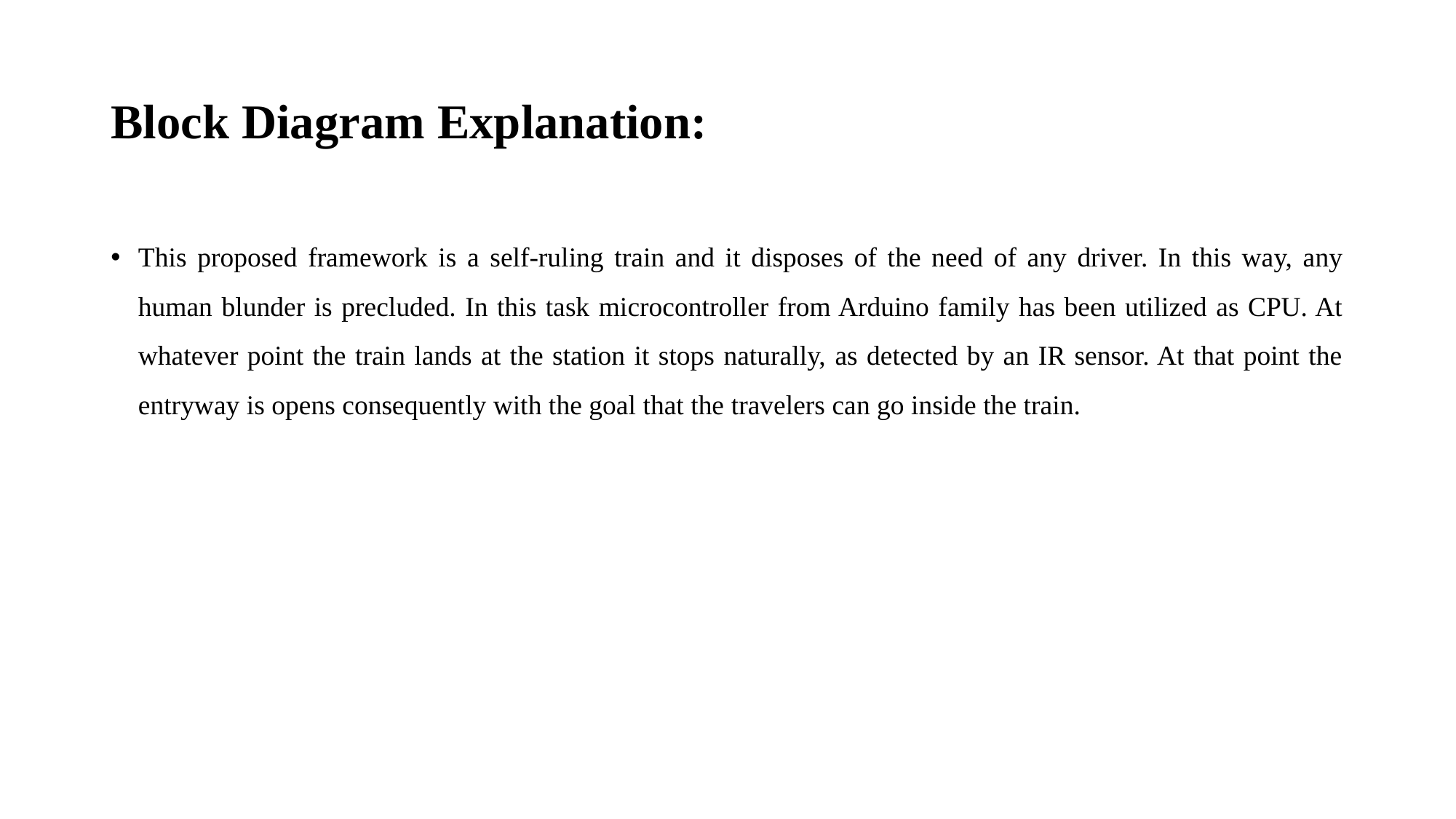

# Block Diagram Explanation:
This proposed framework is a self-ruling train and it disposes of the need of any driver. In this way, any human blunder is precluded. In this task microcontroller from Arduino family has been utilized as CPU. At whatever point the train lands at the station it stops naturally, as detected by an IR sensor. At that point the entryway is opens consequently with the goal that the travelers can go inside the train.